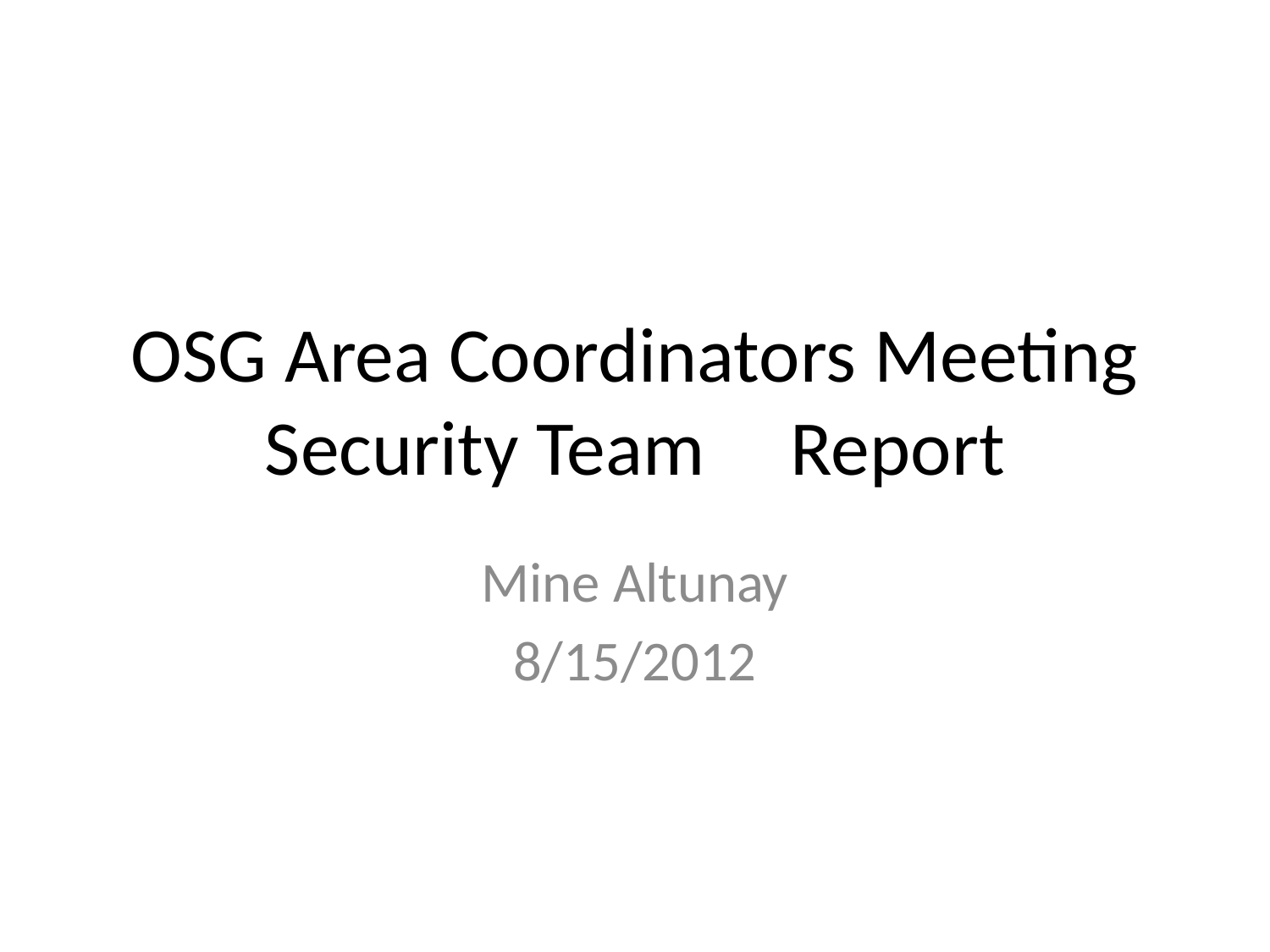

# OSG Area Coordinators Meeting Security Team	 Report
Mine Altunay
8/15/2012